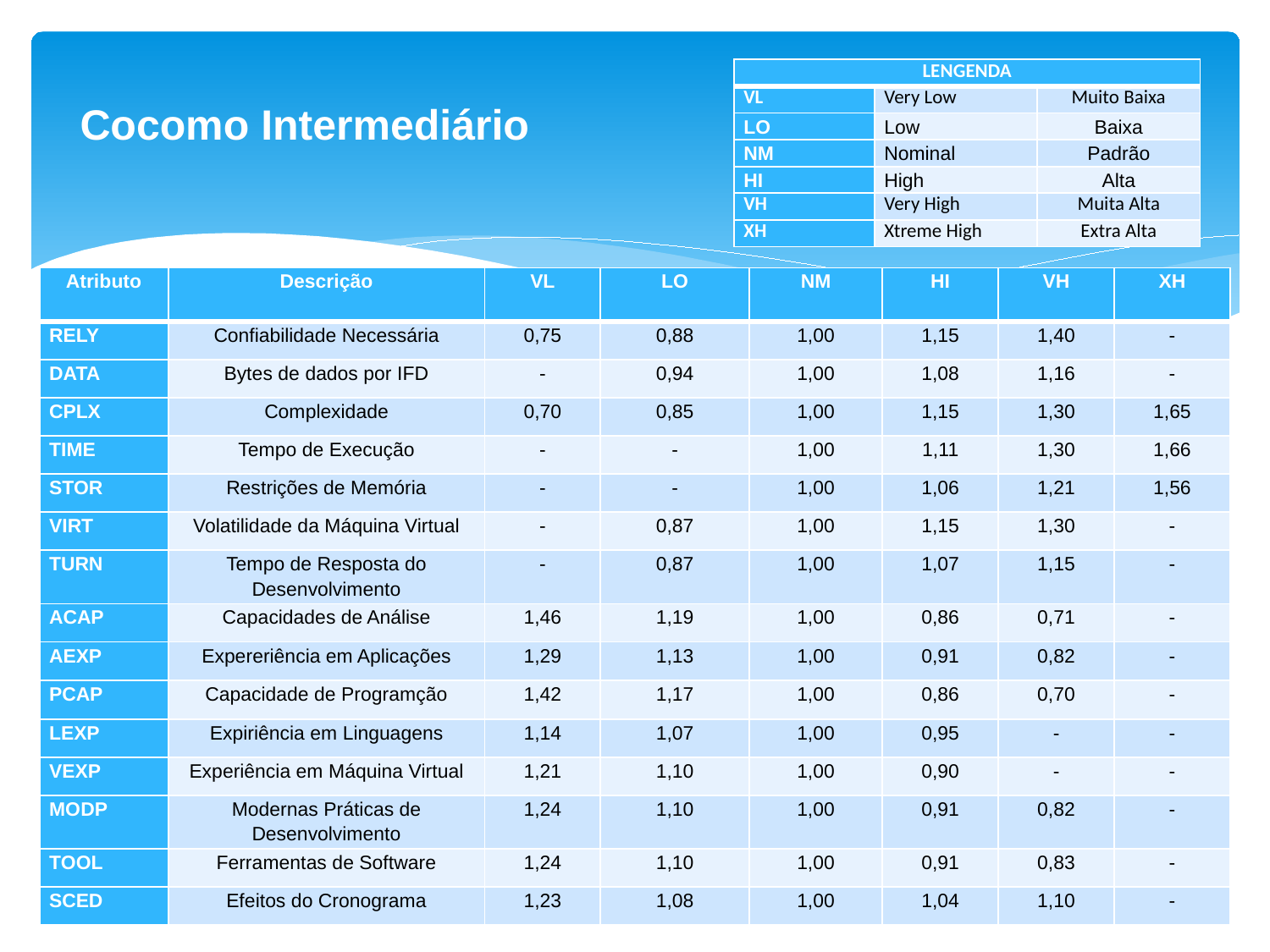

| LENGENDA |  |  |
| --- | --- | --- |
| VL | Very Low | Muito Baixa |
| LO | Low | Baixa |
| NM | Nominal | Padrão |
| HI | High | Alta |
| VH | Very High | Muita Alta |
| XH | Xtreme High | Extra Alta |
Cocomo Intermediário
| Atributo | Descrição | VL | LO | NM | HI | VH | XH |
| --- | --- | --- | --- | --- | --- | --- | --- |
| RELY | Confiabilidade Necessária | 0,75 | 0,88 | 1,00 | 1,15 | 1,40 | - |
| DATA | Bytes de dados por IFD | - | 0,94 | 1,00 | 1,08 | 1,16 | - |
| CPLX | Complexidade | 0,70 | 0,85 | 1,00 | 1,15 | 1,30 | 1,65 |
| TIME | Tempo de Execução | - | - | 1,00 | 1,11 | 1,30 | 1,66 |
| STOR | Restrições de Memória | - | - | 1,00 | 1,06 | 1,21 | 1,56 |
| VIRT | Volatilidade da Máquina Virtual | - | 0,87 | 1,00 | 1,15 | 1,30 | - |
| TURN | Tempo de Resposta do Desenvolvimento | - | 0,87 | 1,00 | 1,07 | 1,15 | - |
| ACAP | Capacidades de Análise | 1,46 | 1,19 | 1,00 | 0,86 | 0,71 | - |
| AEXP | Expereriência em Aplicações | 1,29 | 1,13 | 1,00 | 0,91 | 0,82 | - |
| PCAP | Capacidade de Programção | 1,42 | 1,17 | 1,00 | 0,86 | 0,70 | - |
| LEXP | Expiriência em Linguagens | 1,14 | 1,07 | 1,00 | 0,95 | - | - |
| VEXP | Experiência em Máquina Virtual | 1,21 | 1,10 | 1,00 | 0,90 | - | - |
| MODP | Modernas Práticas de Desenvolvimento | 1,24 | 1,10 | 1,00 | 0,91 | 0,82 | - |
| TOOL | Ferramentas de Software | 1,24 | 1,10 | 1,00 | 0,91 | 0,83 | - |
| SCED | Efeitos do Cronograma | 1,23 | 1,08 | 1,00 | 1,04 | 1,10 | - |